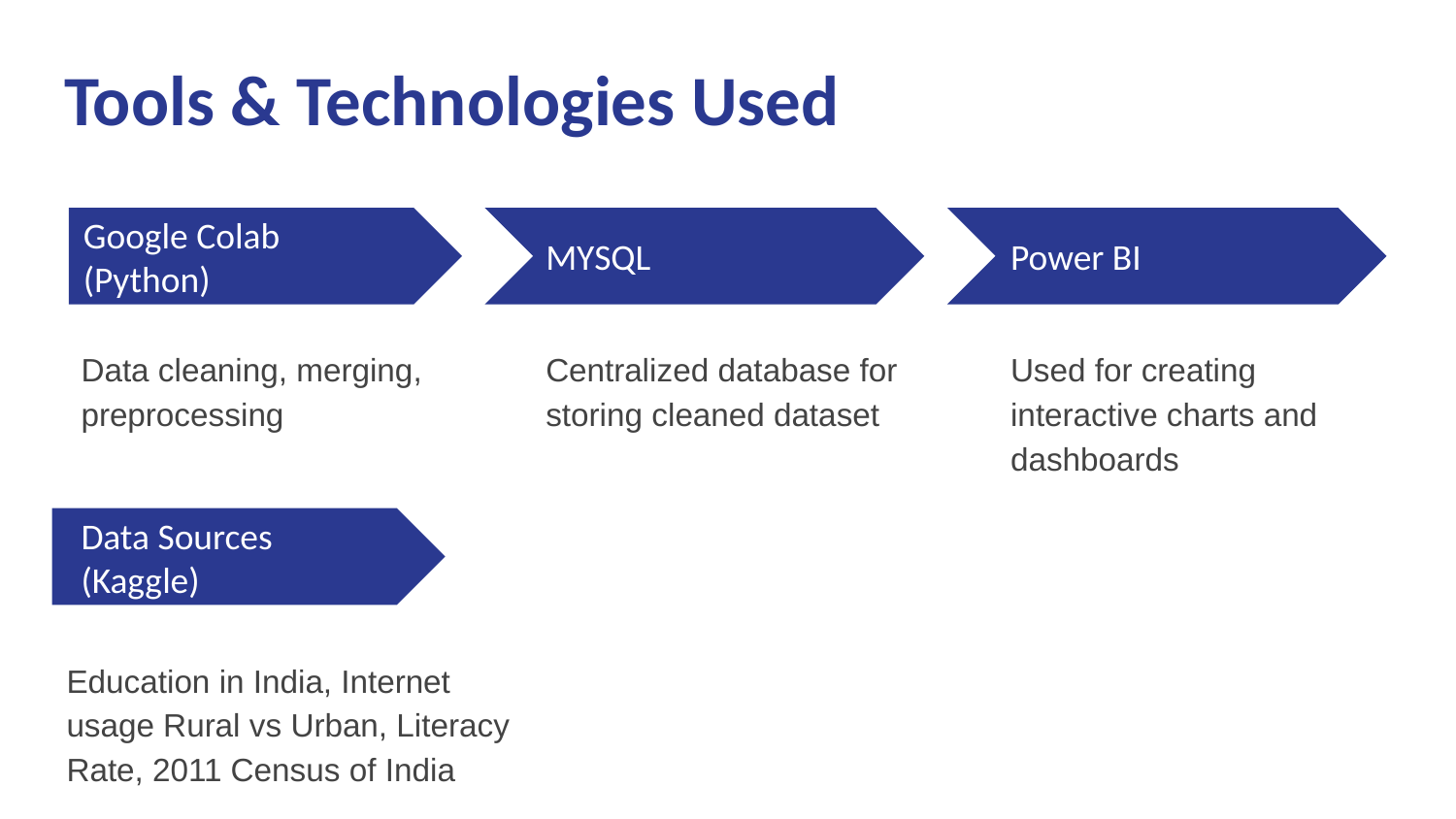

# Tools & Technologies Used

Google Colab (Python)
MYSQL
Power BI
Data cleaning, merging, preprocessing
Centralized database for storing cleaned dataset

Used for creating interactive charts and dashboards
Data Sources
(Kaggle)

Education in India, Internet usage Rural vs Urban, Literacy Rate, 2011 Census of India